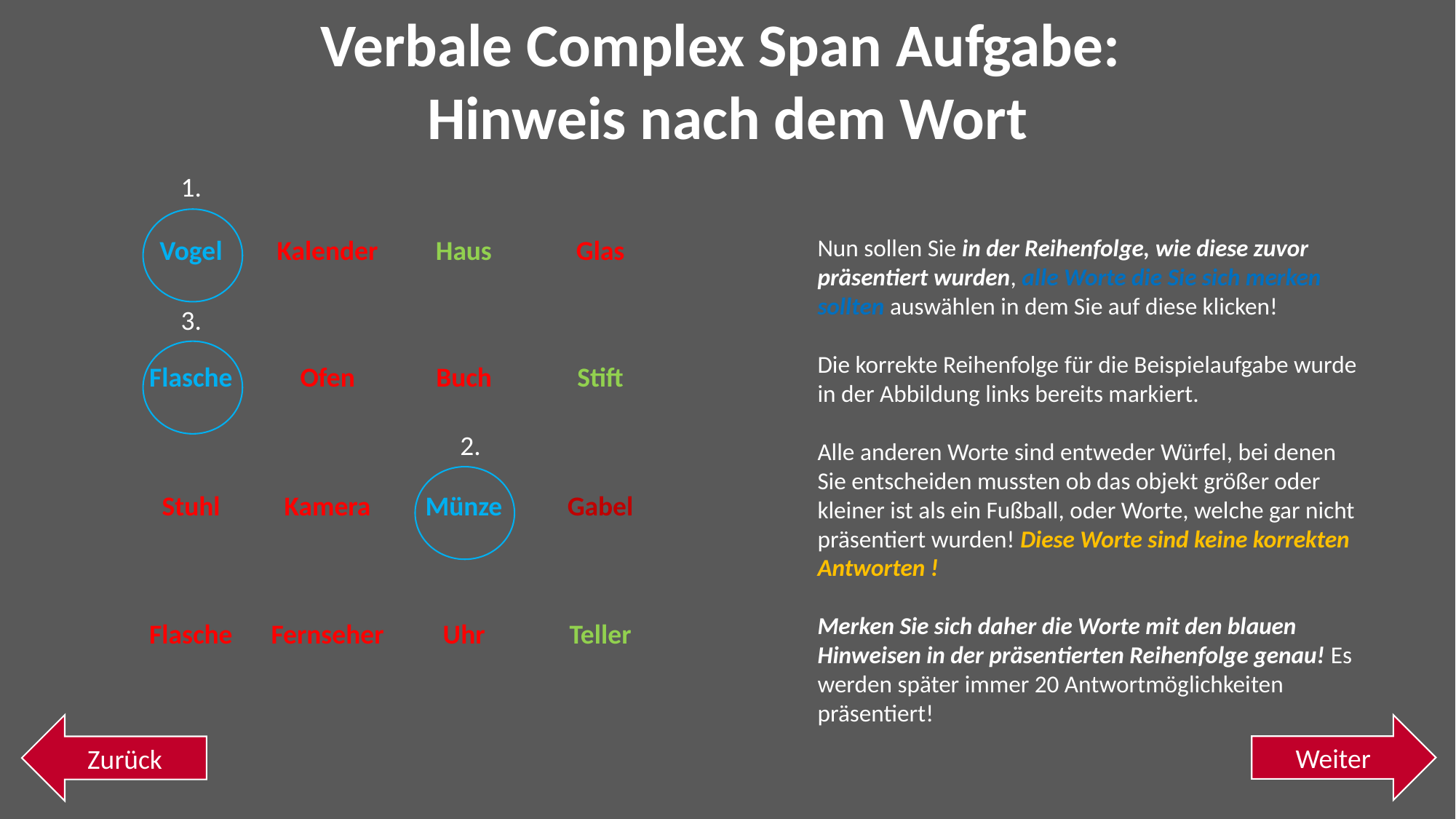

Verbale Complex Span Aufgabe:
Hinweis nach dem Wort
1.
| Vogel | Kalender | Haus | Glas |
| --- | --- | --- | --- |
| Flasche | Ofen | Buch | Stift |
| Stuhl | Kamera | Münze | Gabel |
| Flasche | Fernseher | Uhr | Teller |

Nun sollen Sie in der Reihenfolge, wie diese zuvor präsentiert wurden, alle Worte die Sie sich merken sollten auswählen in dem Sie auf diese klicken!

Die korrekte Reihenfolge für die Beispielaufgabe wurde in der Abbildung links bereits markiert.

Alle anderen Worte sind entweder Würfel, bei denen Sie entscheiden mussten ob das objekt größer oder kleiner ist als ein Fußball, oder Worte, welche gar nicht präsentiert wurden! Diese Worte sind keine korrekten Antworten !

Merken Sie sich daher die Worte mit den blauen Hinweisen in der präsentierten Reihenfolge genau! Es werden später immer 20 Antwortmöglichkeiten präsentiert!

3.

2.

Zurück
Weiter